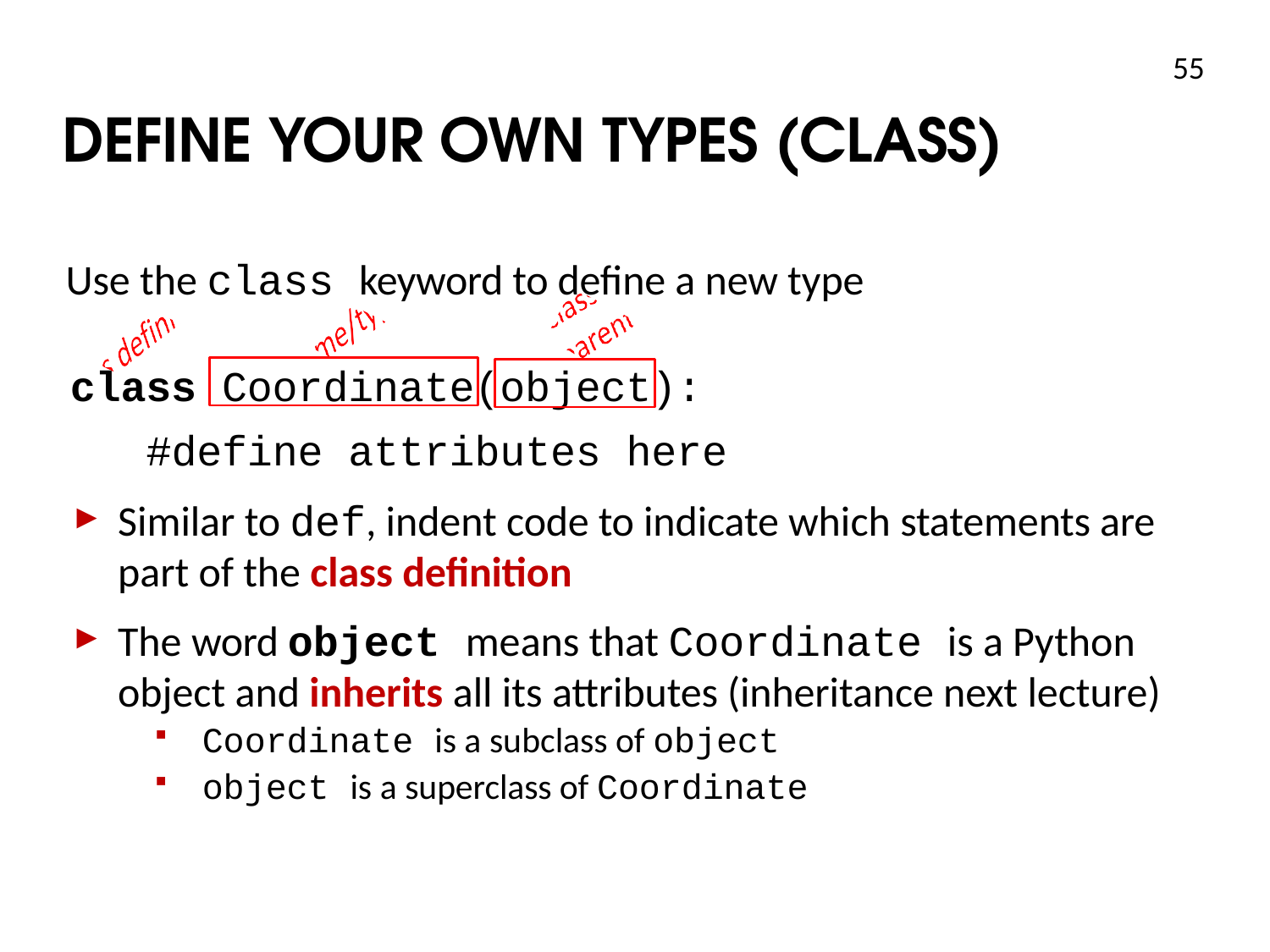

# DEFINE YOUR OWN TYPES (CLASS)
55
Use the class keyword to define a new type

class Coordinate(object):
#define attributes here
Similar to def, indent code to indicate which statements are  part of the class definition
The word object means that Coordinate is a Python  object and inherits all its attributes (inheritance next lecture)
Coordinate is a subclass of object
object is a superclass of Coordinate